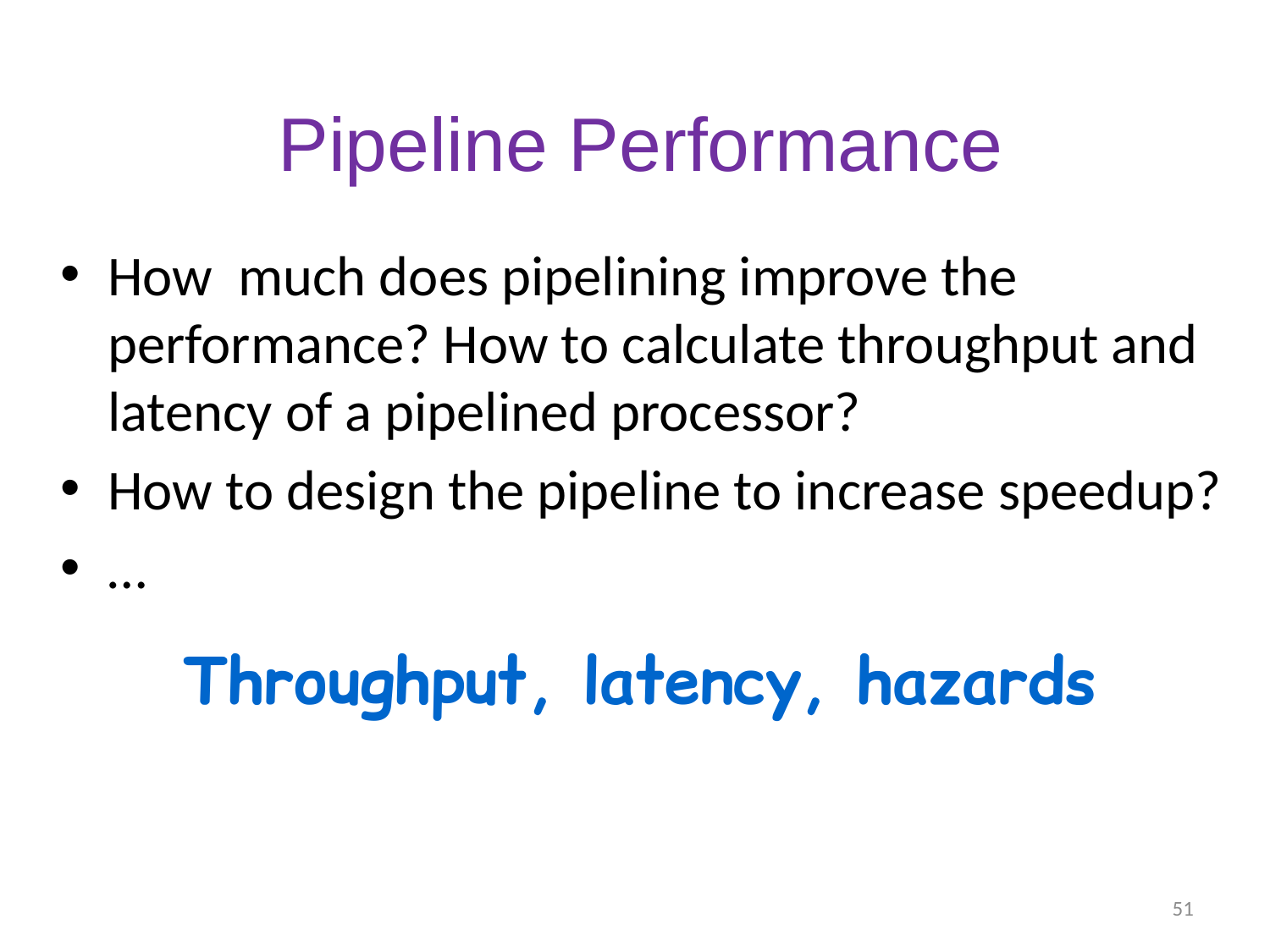

Pipeline Performance
Throughput, latency, hazards
How  much does pipelining improve the performance? How to calculate throughput and latency of a pipelined processor?
How to design the pipeline to increase speedup?
…
51